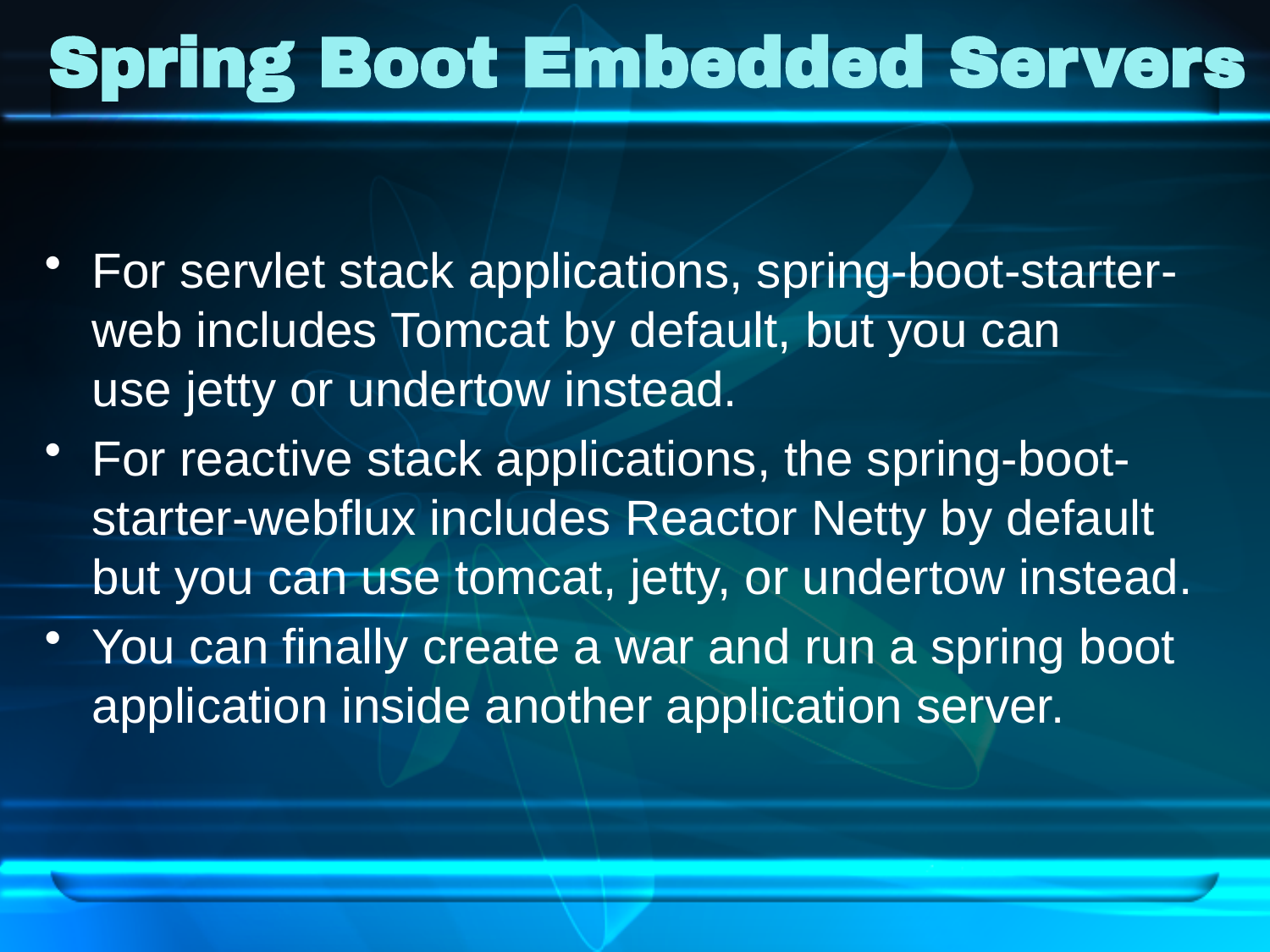

# Spring Boot Embedded Servers
For servlet stack applications, spring-boot-starter-web includes Tomcat by default, but you can use jetty or undertow instead.
For reactive stack applications, the spring-boot-starter-webflux includes Reactor Netty by default but you can use tomcat, jetty, or undertow instead.
You can finally create a war and run a spring boot application inside another application server.